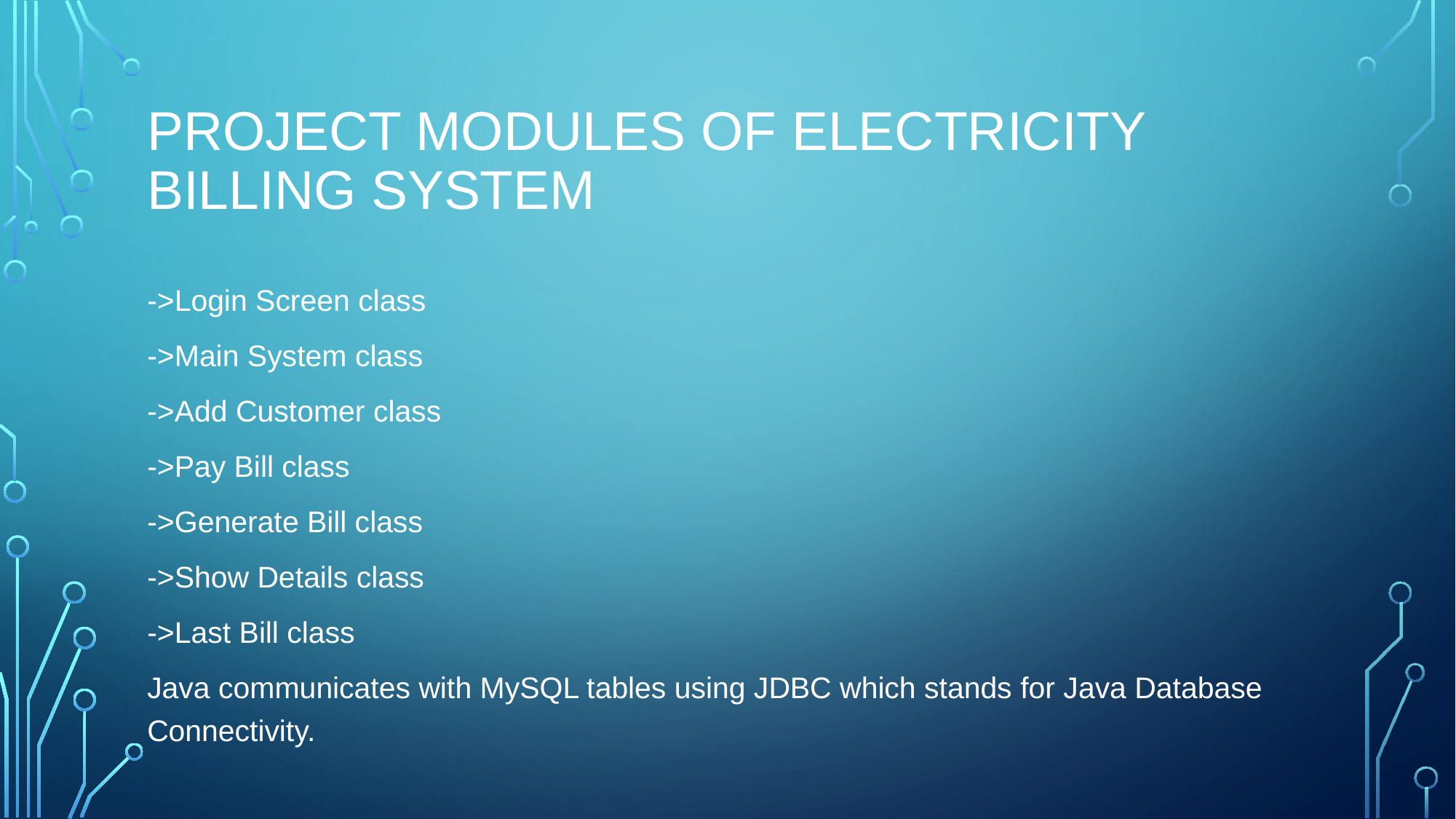

# Project modules of electricity billing system
->Login Screen class
->Main System class
->Add Customer class
->Pay Bill class
->Generate Bill class
->Show Details class
->Last Bill class
Java communicates with MySQL tables using JDBC which stands for Java Database Connectivity.